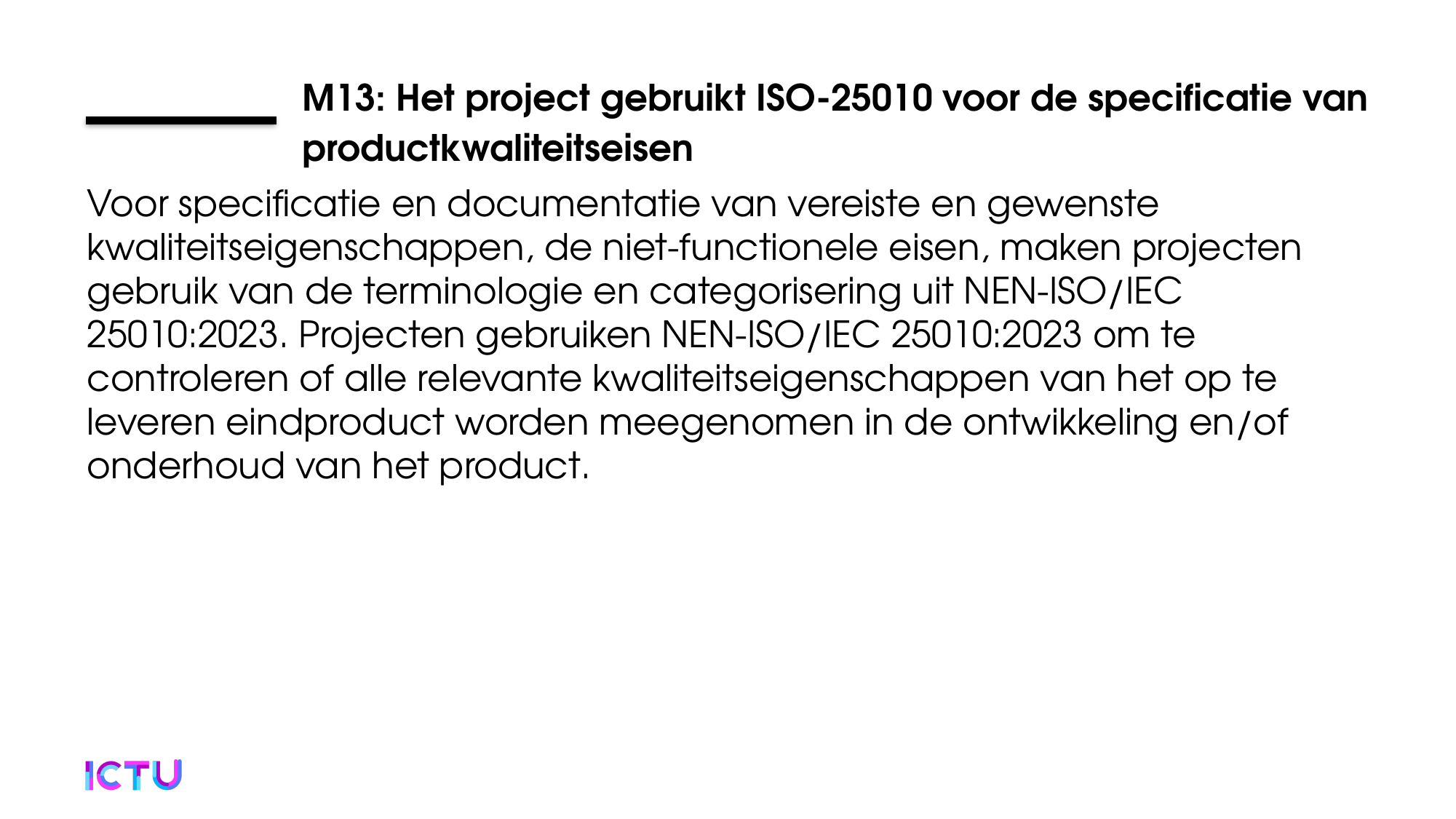

# M13: Het project gebruikt ISO-25010 voor de specificatie van productkwaliteitseisen
Voor specificatie en documentatie van vereiste en gewenste kwaliteitseigenschappen, de niet-functionele eisen, maken projecten gebruik van de terminologie en categorisering uit NEN-ISO/IEC 25010:2023. Projecten gebruiken NEN-ISO/IEC 25010:2023 om te controleren of alle relevante kwaliteitseigenschappen van het op te leveren eindproduct worden meegenomen in de ontwikkeling en/of onderhoud van het product.